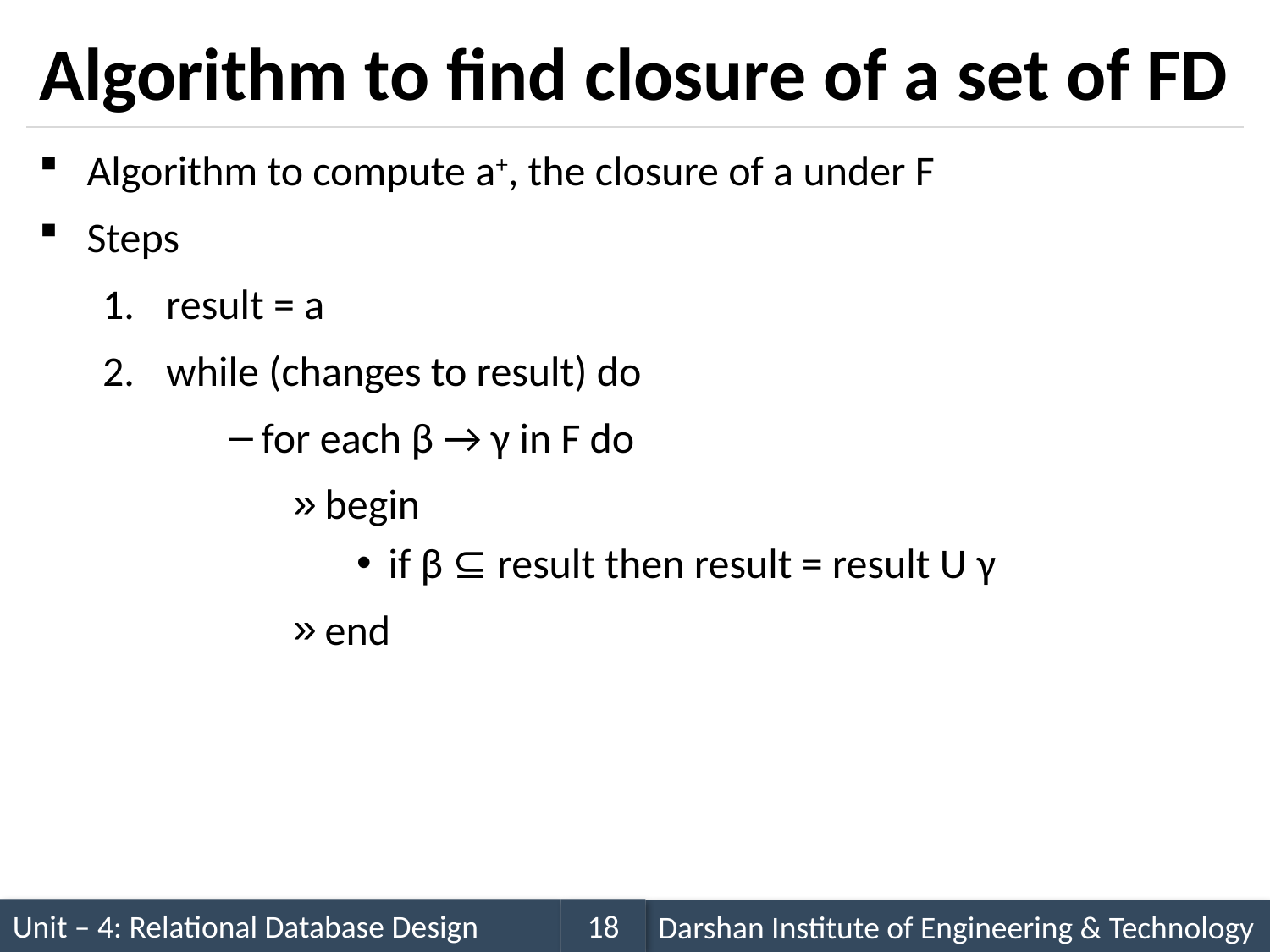

# Algorithm to find closure of a set of FD
Algorithm to compute a+, the closure of a under F
Steps
result = a
while (changes to result) do
for each β → γ in F do
begin
if β ⊆ result then result = result U γ
end